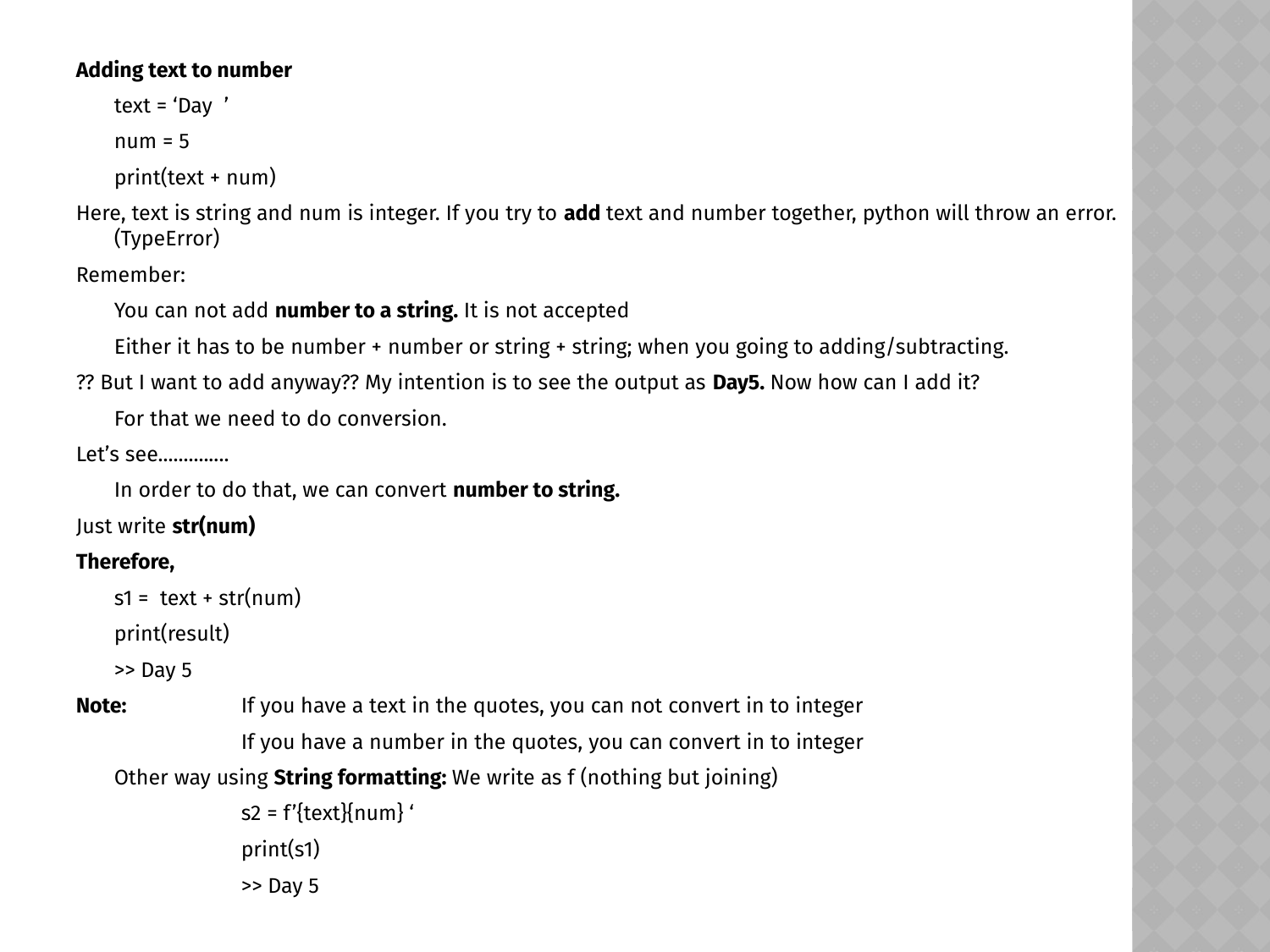

Adding text to number
	text = ‘Day  ’
	num = 5
	print(text + num)
Here, text is string and num is integer. If you try to add text and number together, python will throw an error. (TypeError)
Remember:
	You can not add number to a string. It is not accepted
	Either it has to be number + number or string + string; when you going to adding/subtracting.
?? But I want to add anyway?? My intention is to see the output as Day5. Now how can I add it?
	For that we need to do conversion.
Let’s see..............
	In order to do that, we can convert number to string.
Just write str(num)
Therefore,
	s1 =  text + str(num)
	print(result)
	>> Day 5
Note: 	If you have a text in the quotes, you can not convert in to integer
		If you have a number in the quotes, you can convert in to integer
	Other way using String formatting: We write as f (nothing but joining)
		s2 = f’{text}{num} ‘
		print(s1)
		>> Day 5